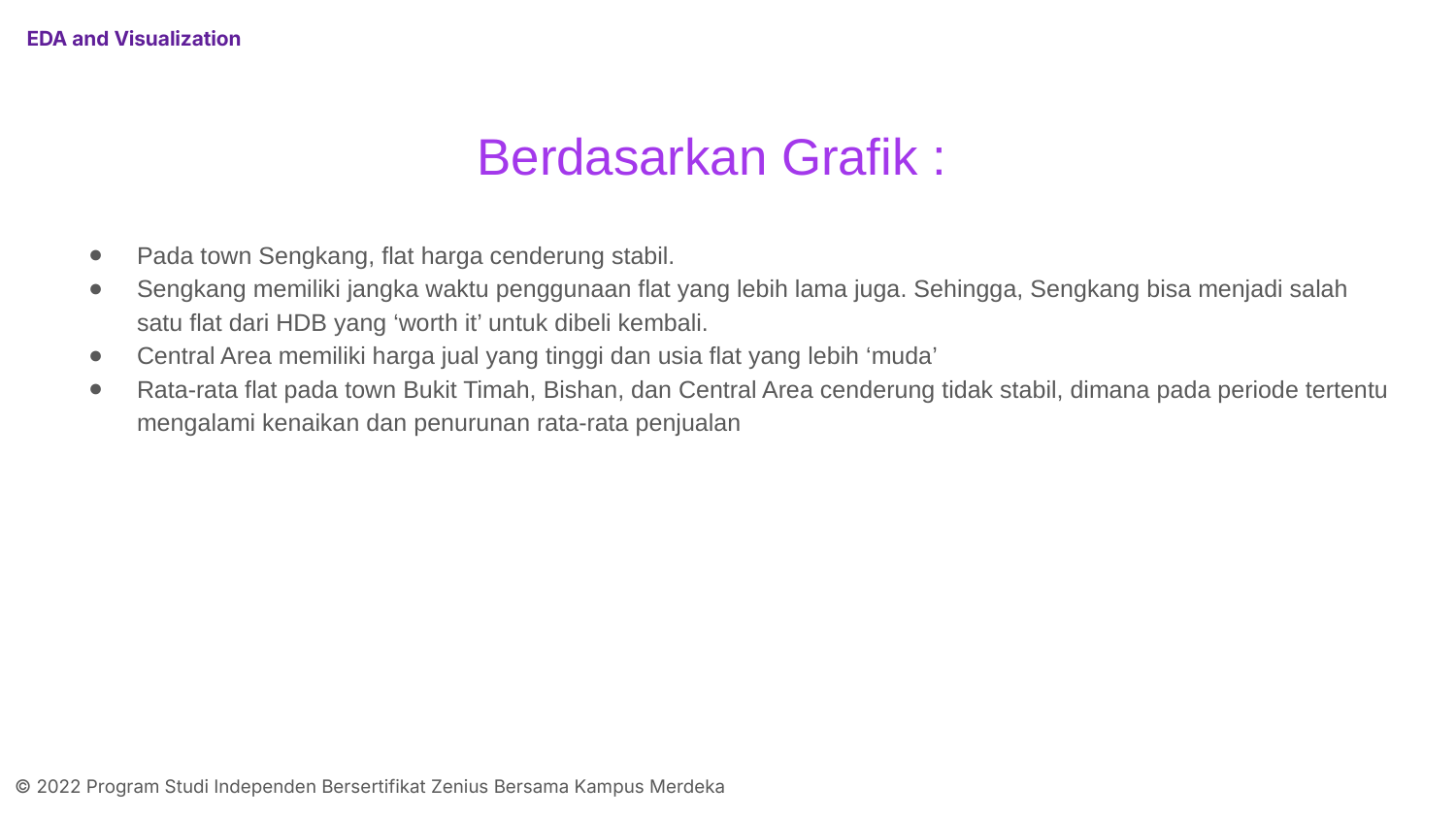

EDA and Visualization
# Berdasarkan Grafik :
Pada town Sengkang, flat harga cenderung stabil.
Sengkang memiliki jangka waktu penggunaan flat yang lebih lama juga. Sehingga, Sengkang bisa menjadi salah satu flat dari HDB yang ‘worth it’ untuk dibeli kembali.
Central Area memiliki harga jual yang tinggi dan usia flat yang lebih ‘muda’
Rata-rata flat pada town Bukit Timah, Bishan, dan Central Area cenderung tidak stabil, dimana pada periode tertentu mengalami kenaikan dan penurunan rata-rata penjualan
© 2022 Program Studi Independen Bersertifikat Zenius Bersama Kampus Merdeka